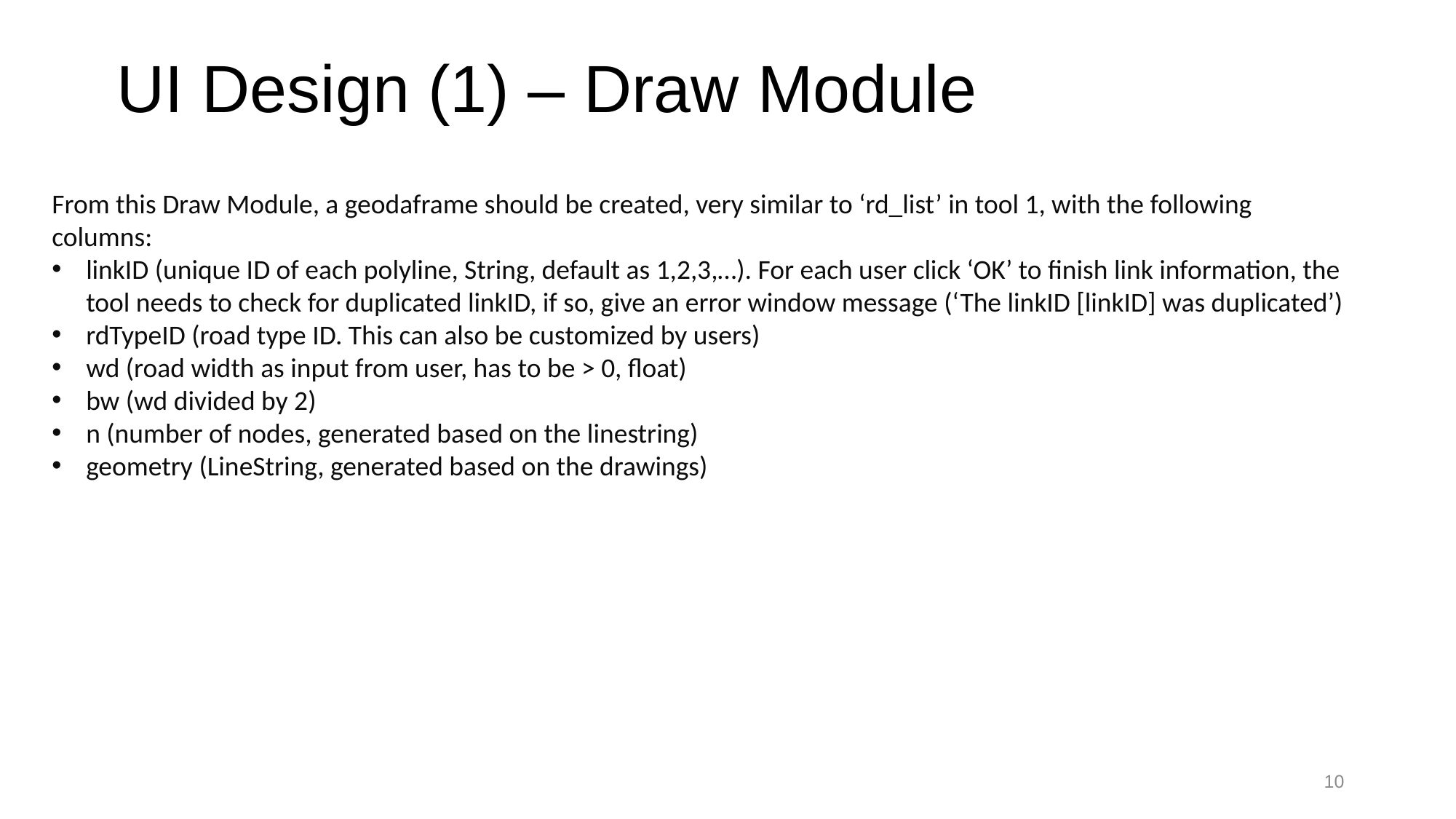

UI Design (1) – Draw Module
From this Draw Module, a geodaframe should be created, very similar to ‘rd_list’ in tool 1, with the following columns:
linkID (unique ID of each polyline, String, default as 1,2,3,…). For each user click ‘OK’ to finish link information, the tool needs to check for duplicated linkID, if so, give an error window message (‘The linkID [linkID] was duplicated’)
rdTypeID (road type ID. This can also be customized by users)
wd (road width as input from user, has to be > 0, float)
bw (wd divided by 2)
n (number of nodes, generated based on the linestring)
geometry (LineString, generated based on the drawings)
10